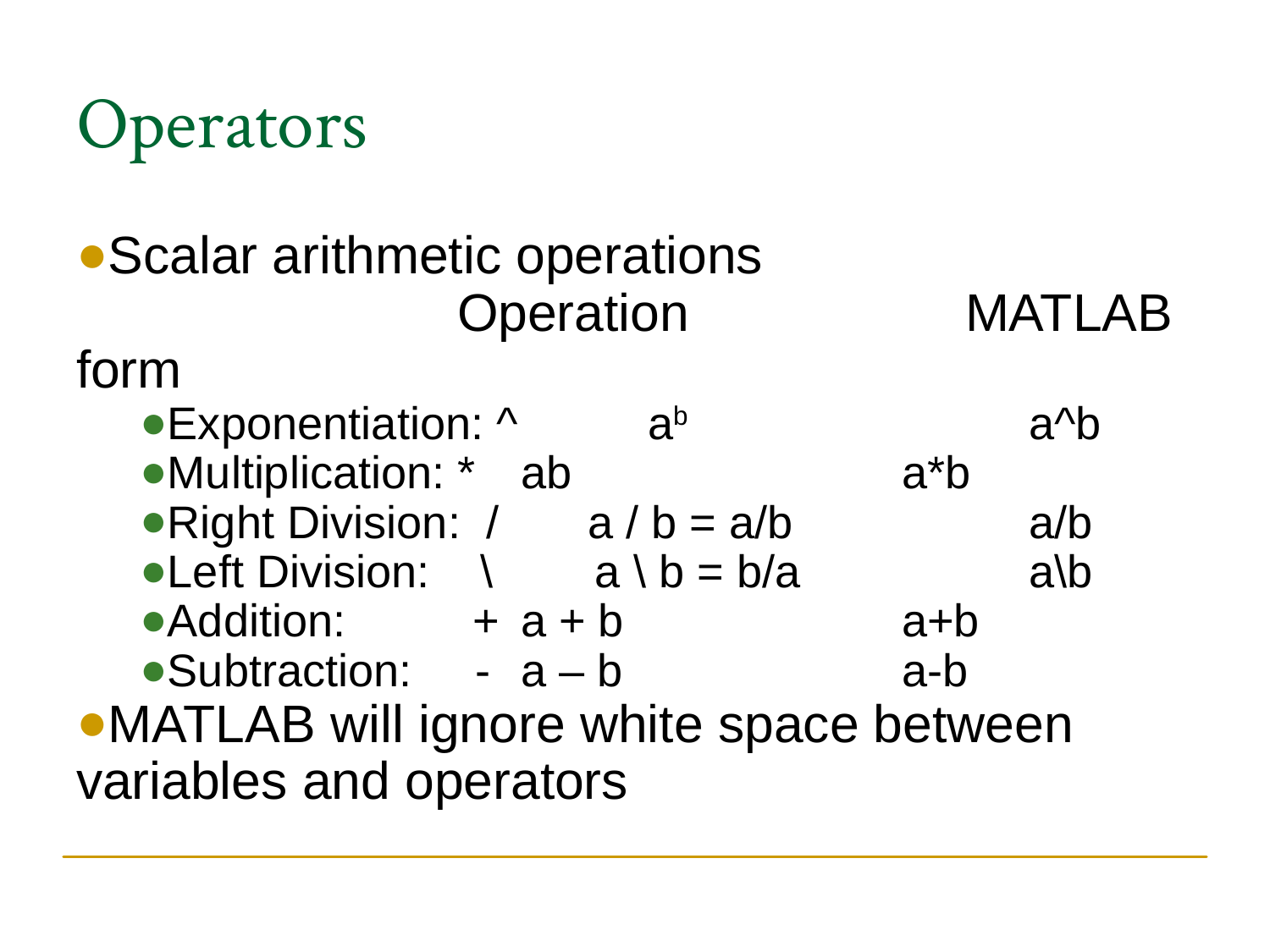

Operators
Scalar arithmetic operations
			Operation			MATLAB form
Exponentiation: ^ 	ab   			a^b
Multiplication: *	ab   			a*b
Right Division:  /       a / b = a/b		a/b
Left Division:    \        a \ b = b/a		a\b
Addition:          +	a + b			a+b
Subtraction:     -	a – b			a-b
MATLAB will ignore white space between variables and operators